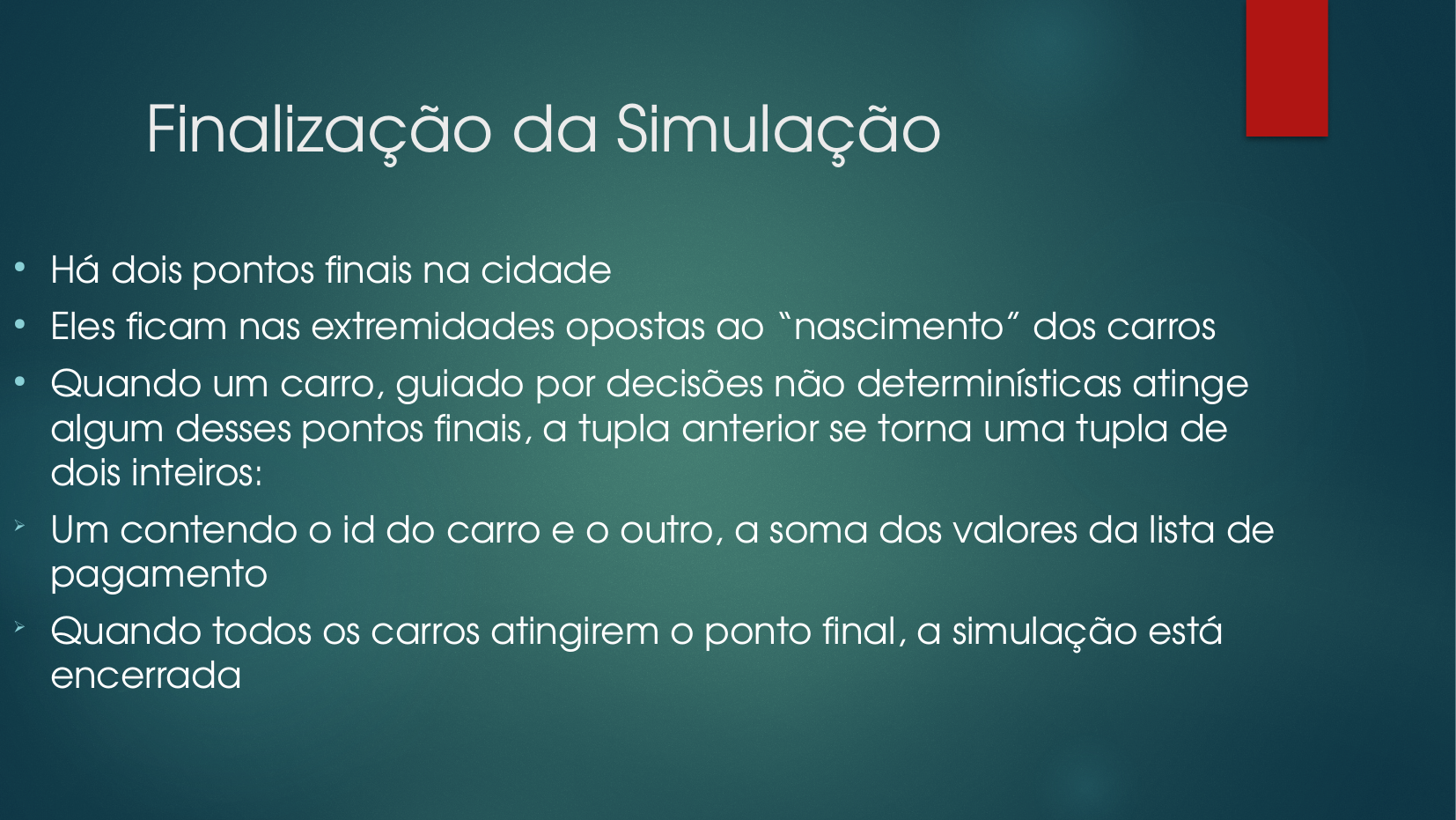

Finalização da Simulação
Há dois pontos finais na cidade
Eles ficam nas extremidades opostas ao “nascimento” dos carros
Quando um carro, guiado por decisões não determinísticas atinge algum desses pontos finais, a tupla anterior se torna uma tupla de dois inteiros:
Um contendo o id do carro e o outro, a soma dos valores da lista de pagamento
Quando todos os carros atingirem o ponto final, a simulação está encerrada